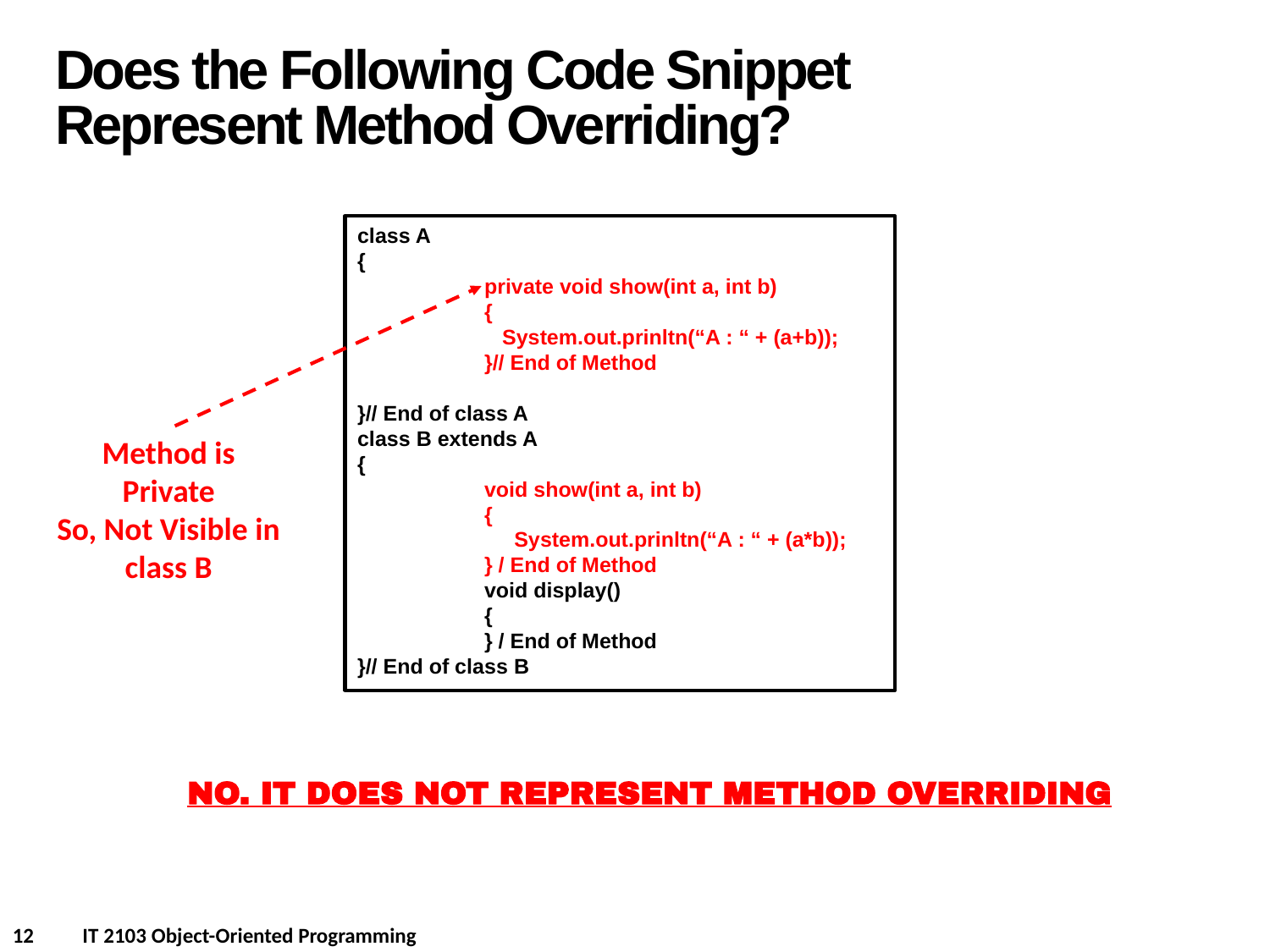

Does the Following Code Snippet Represent Method Overriding?
class A
{
	private void show(int a, int b)
	{
	   System.out.prinltn(“A : “ + (a+b));	}// End of Method

}// End of class A
class B extends A
{
	void show(int a, int b)
	{
	     System.out.prinltn(“A : “ + (a*b));
	} / End of Method
	void display()
	{
	} / End of Method
}// End of class B

Method is Private
So, Not Visible in class B
NO. IT DOES NOT REPRESENT METHOD OVERRIDING